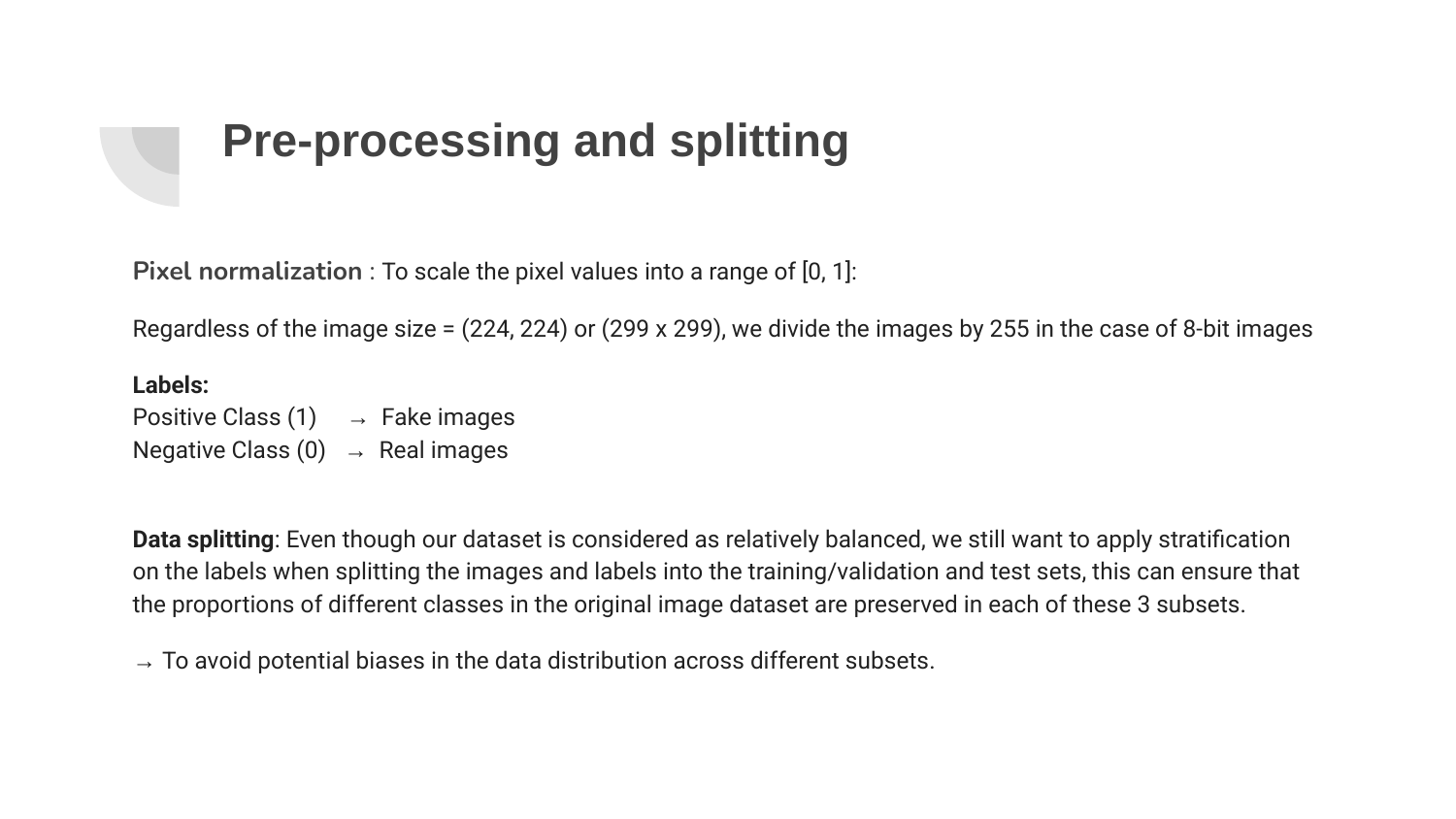

# Pre-processing and splitting
Pixel normalization : To scale the pixel values into a range of [0, 1]:
Regardless of the image size = (224, 224) or (299 x 299), we divide the images by 255 in the case of 8-bit images
Labels:
Positive Class (1)     →  Fake images
Negative Class (0)   →  Real images
Data splitting: Even though our dataset is considered as relatively balanced, we still want to apply stratification on the labels when splitting the images and labels into the training/validation and test sets, this can ensure that the proportions of different classes in the original image dataset are preserved in each of these 3 subsets.
→ To avoid potential biases in the data distribution across different subsets.